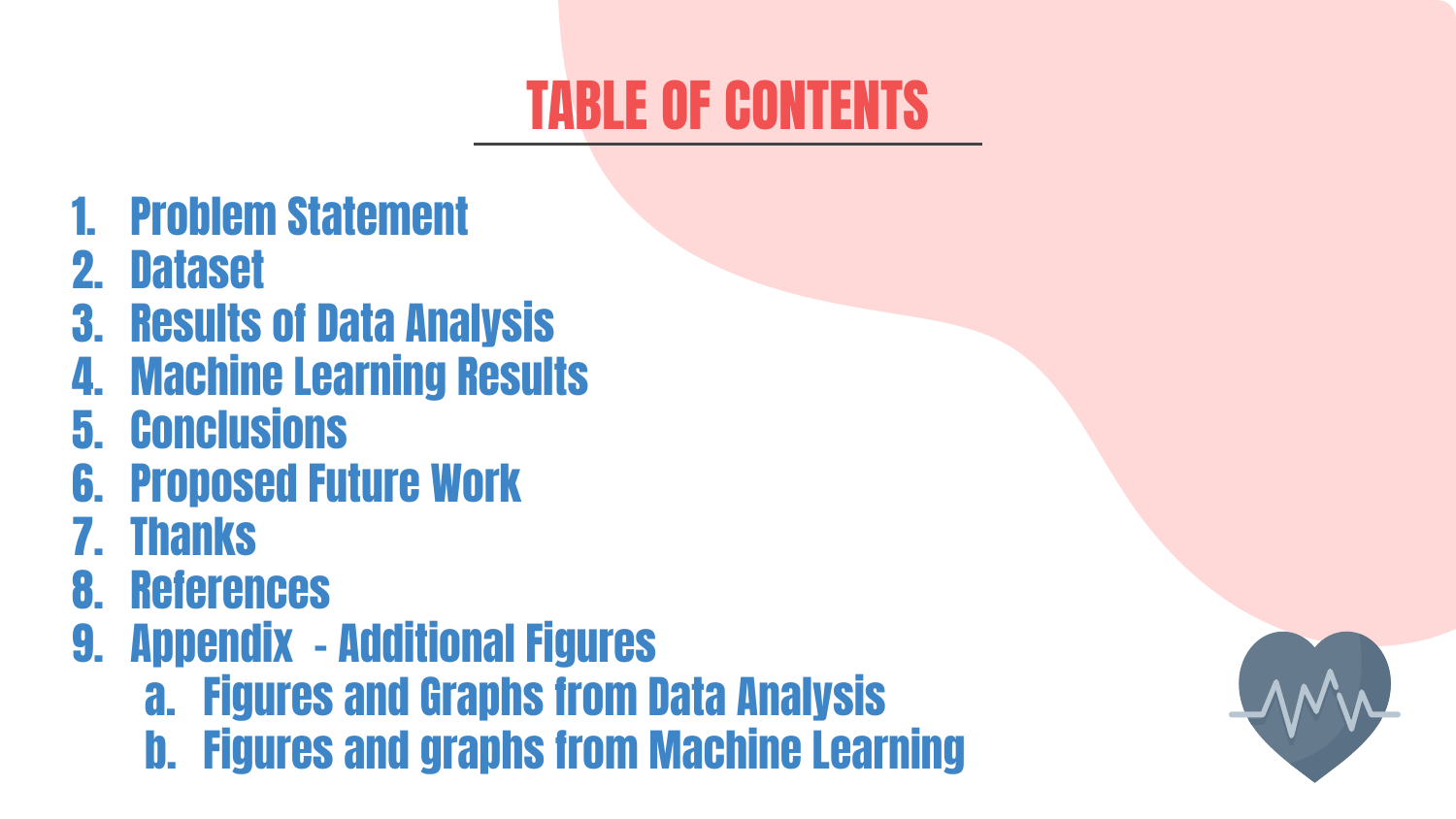

TABLE OF CONTENTS
Problem Statement
Dataset
Results of Data Analysis
Machine Learning Results
Conclusions
Proposed Future Work
Thanks
References
Appendix  - Additional Figures
Figures and Graphs from Data Analysis
Figures and graphs from Machine Learning